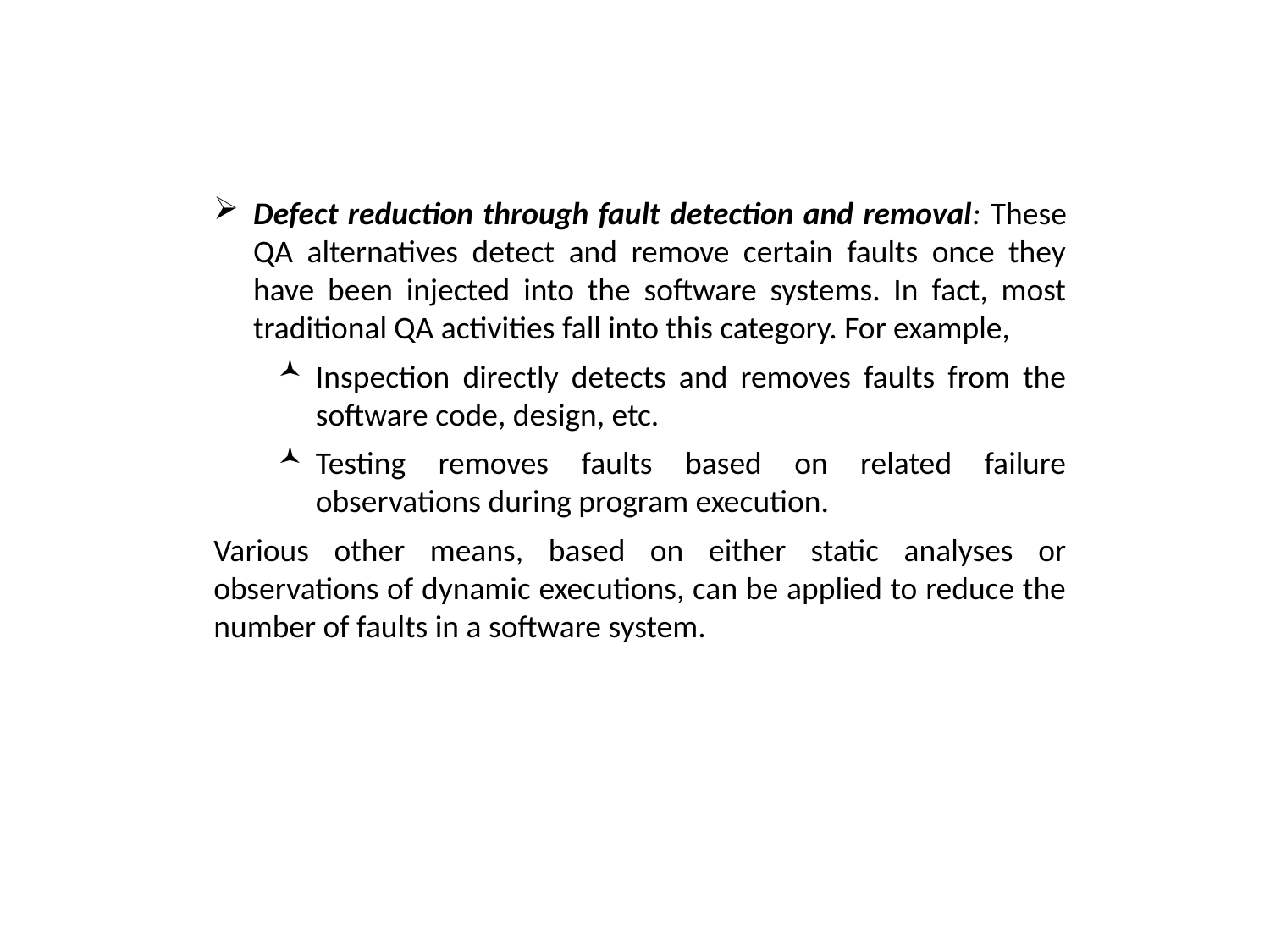

Defect reduction through fault detection and removal: These QA alternatives detect and remove certain faults once they have been injected into the software systems. In fact, most traditional QA activities fall into this category. For example,
Inspection directly detects and removes faults from the software code, design, etc.
Testing removes faults based on related failure observations during program execution.
Various other means, based on either static analyses or observations of dynamic executions, can be applied to reduce the number of faults in a software system.